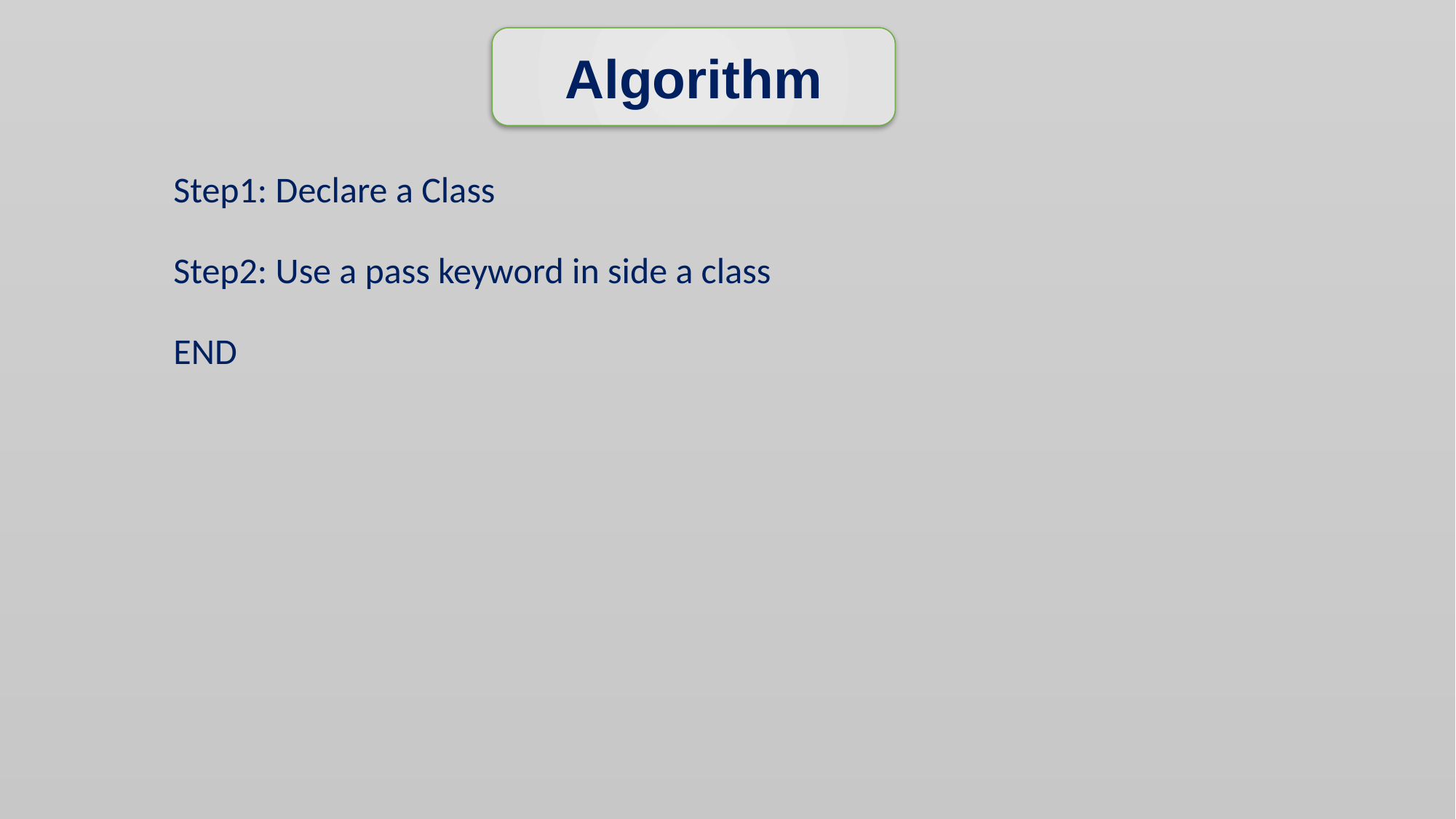

Algorithm
# Step1: Declare a Class
Step2: Use a pass keyword in side a class
END